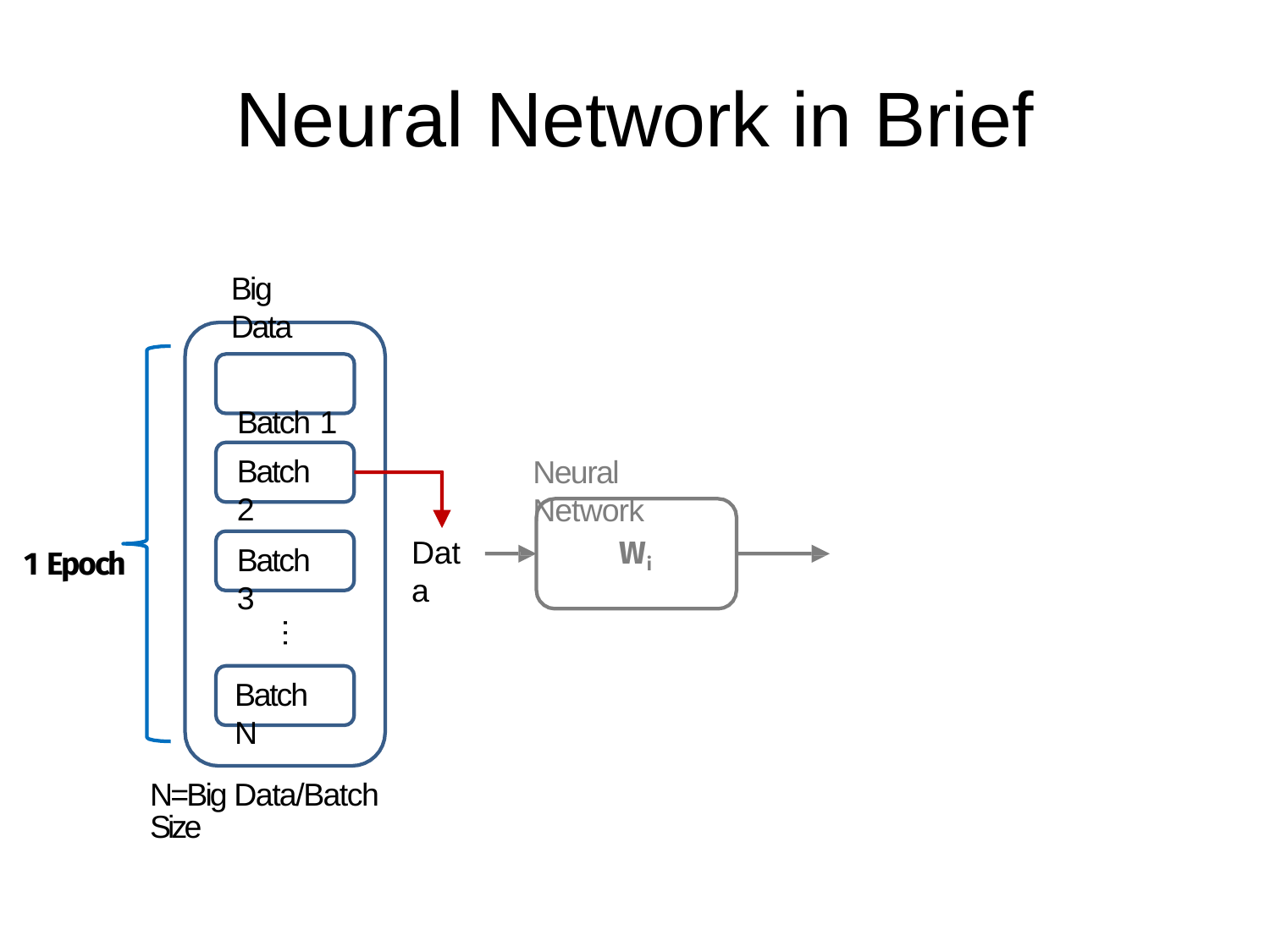

# Neural Network in Brief
Big Data

Batch 1

Batch 2
Neural Network

Data
Wi

Batch 3
1 Epoch

…

Batch N
N=Big Data/Batch Size